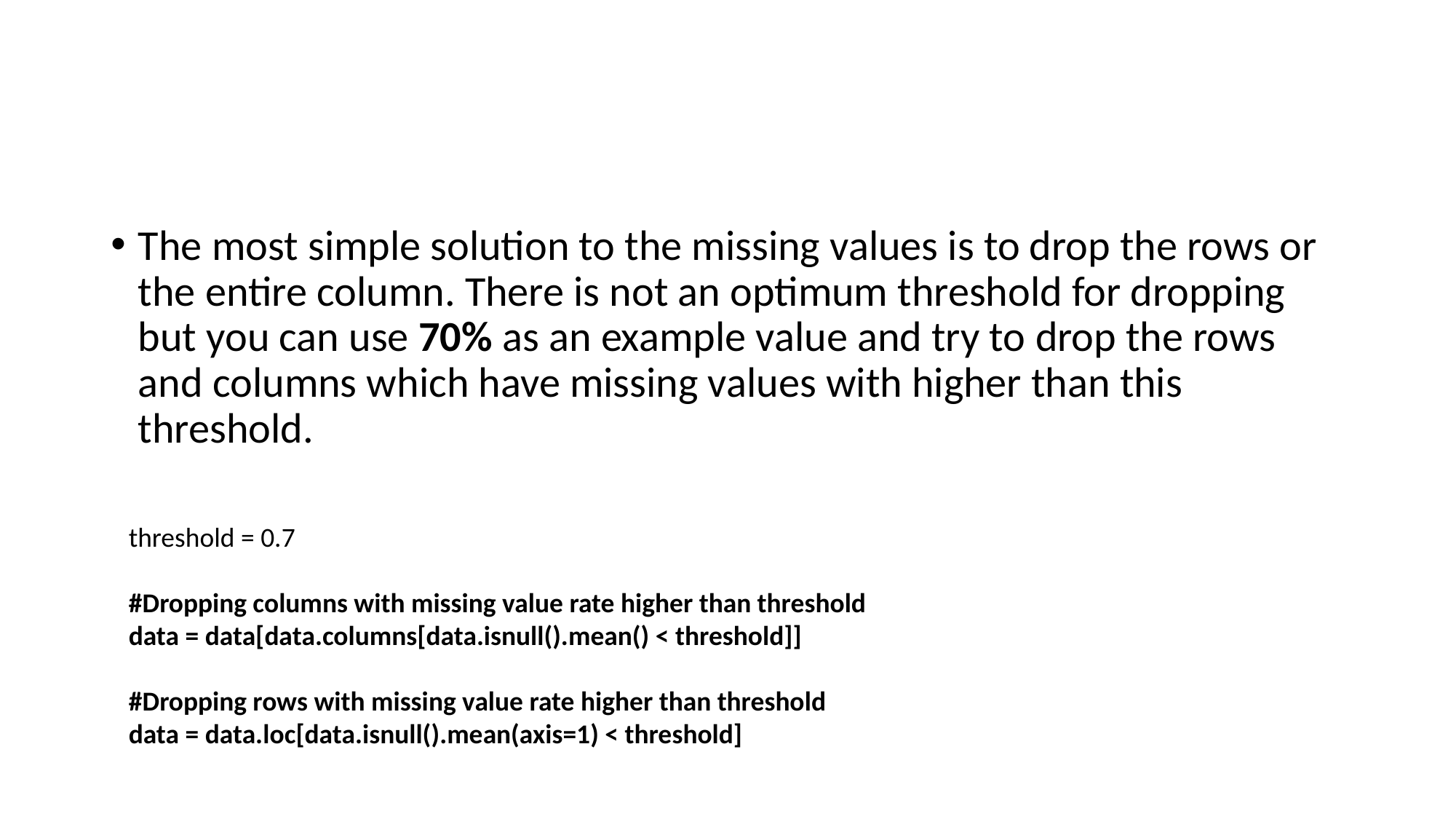

#
The most simple solution to the missing values is to drop the rows or the entire column. There is not an optimum threshold for dropping but you can use 70% as an example value and try to drop the rows and columns which have missing values with higher than this threshold.
threshold = 0.7

#Dropping columns with missing value rate higher than threshold
data = data[data.columns[data.isnull().mean() < threshold]]
#Dropping rows with missing value rate higher than threshold
data = data.loc[data.isnull().mean(axis=1) < threshold]